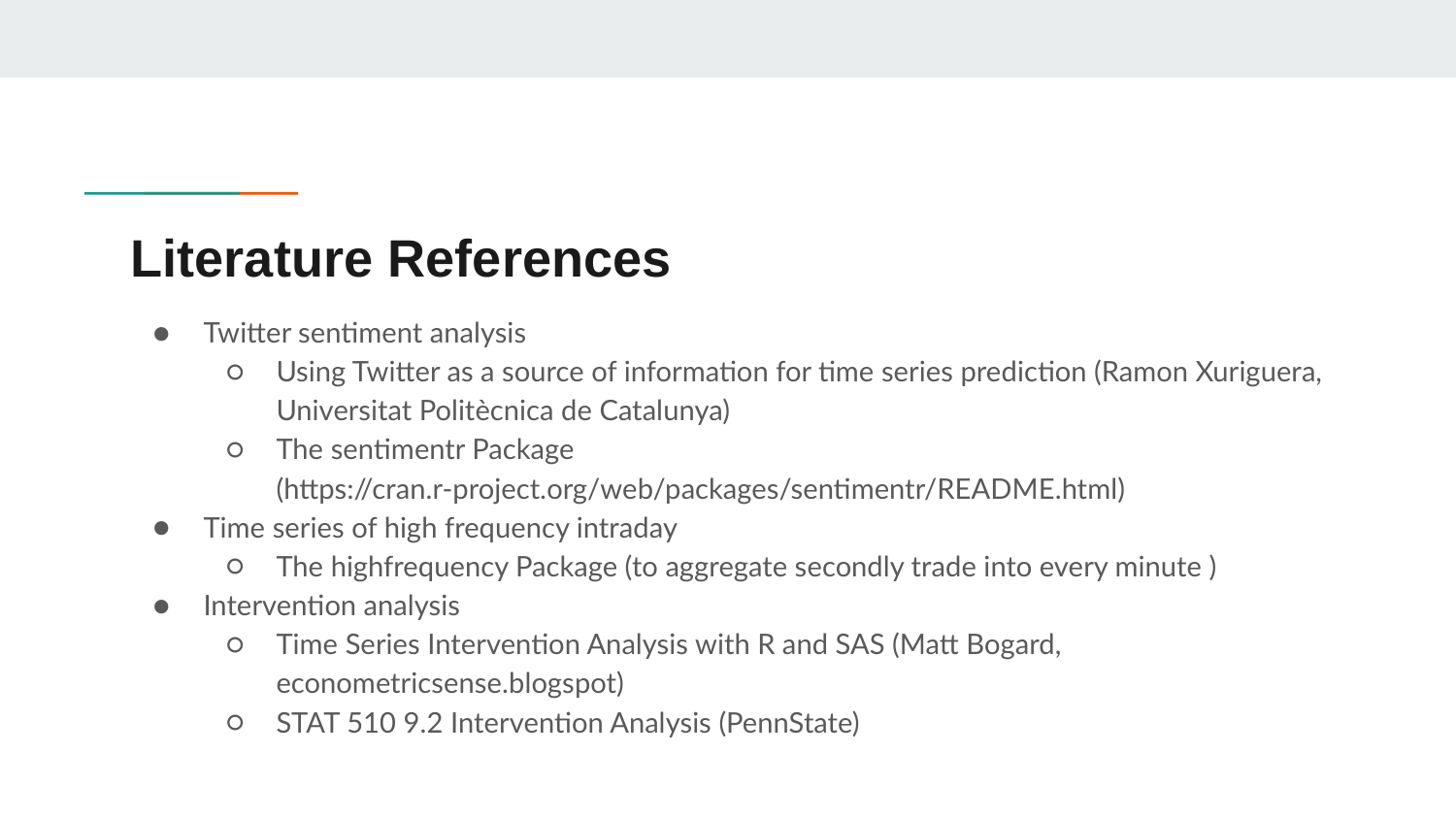

# Literature References
Twitter sentiment analysis
Using Twitter as a source of information for time series prediction (Ramon Xuriguera, Universitat Politècnica de Catalunya)
The sentimentr Package (https://cran.r-project.org/web/packages/sentimentr/README.html)
Time series of high frequency intraday
The highfrequency Package (to aggregate secondly trade into every minute )
Intervention analysis
Time Series Intervention Analysis with R and SAS (Matt Bogard, econometricsense.blogspot)
STAT 510 9.2 Intervention Analysis (PennState)